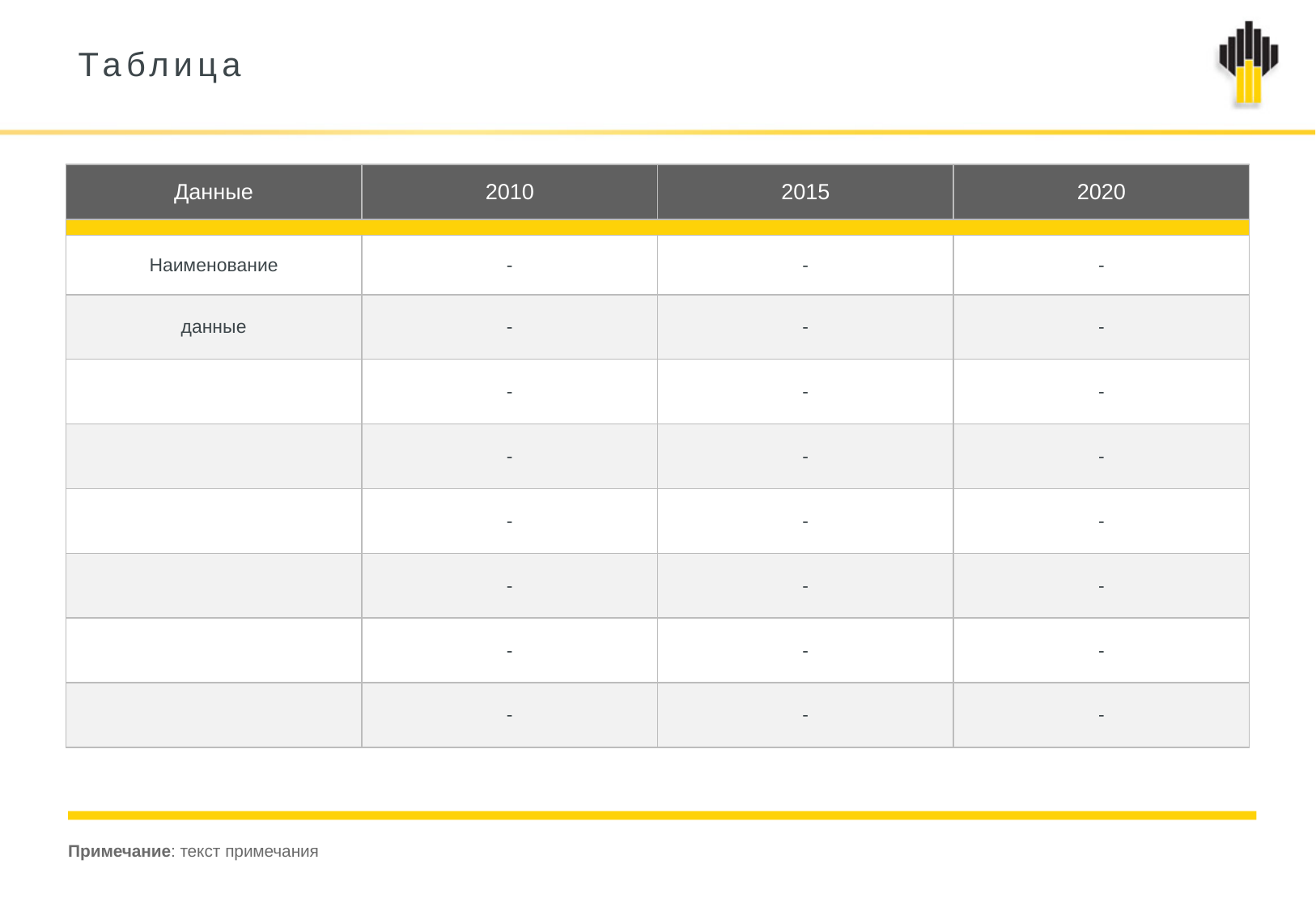

# Таблица
| Данные | 2010 | 2015 | 2020 |
| --- | --- | --- | --- |
|  |  |  |  |
| Наименование | - | - | - |
| данные | - | - | - |
|  | - | - | - |
|  | - | - | - |
|  | - | - | - |
|  | - | - | - |
|  | - | - | - |
|  | - | - | - |

Примечание: текст примечания